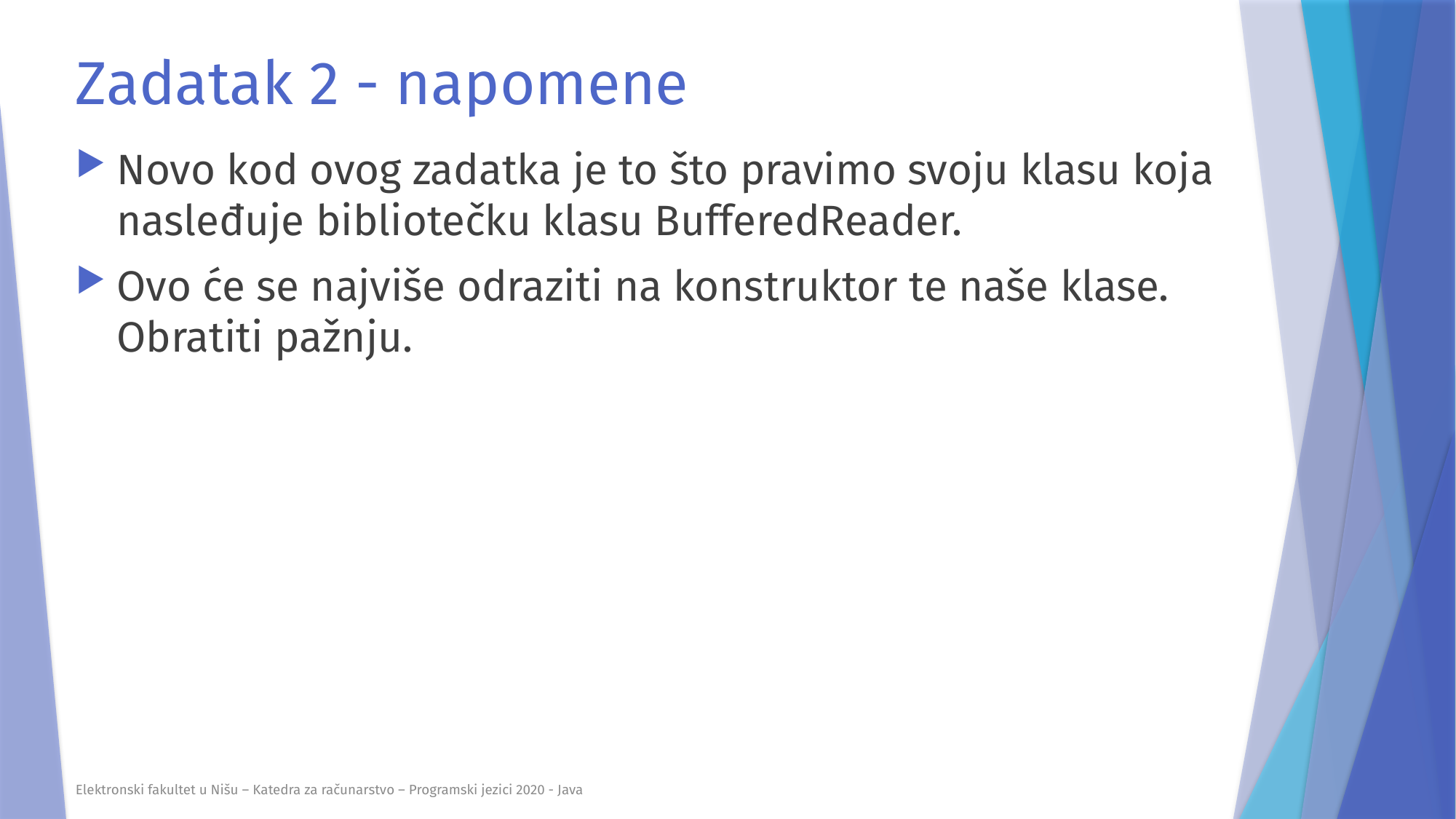

Zadatak 2 - napomene
Novo kod ovog zadatka je to što pravimo svoju klasu koja nasleđuje bibliotečku klasu BufferedReader.
Ovo će se najviše odraziti na konstruktor te naše klase. Obratiti pažnju.
Elektronski fakultet u Nišu – Katedra za računarstvo – Programski jezici 2020 - Java